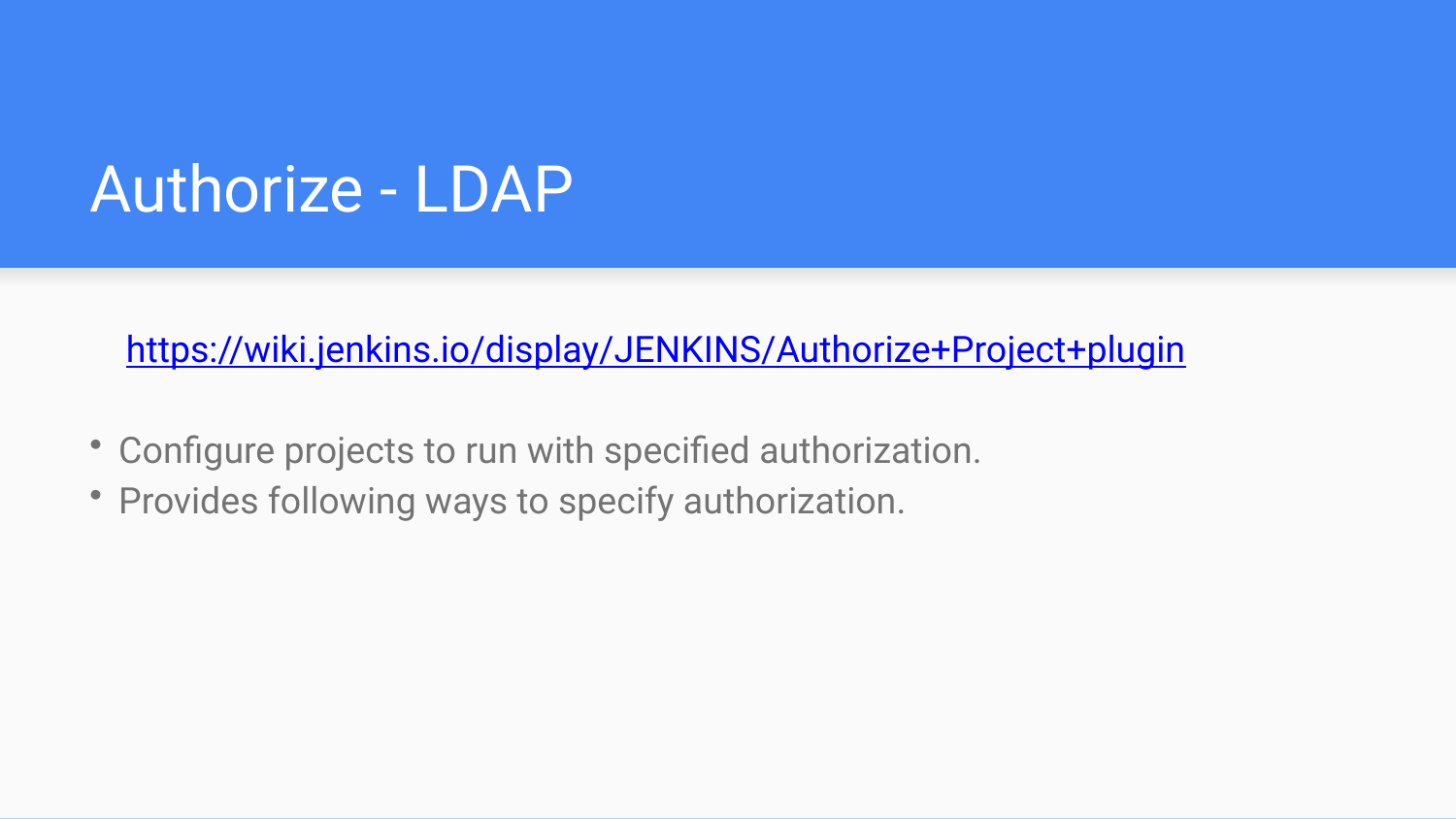

# Authorize - LDAP
https://wiki.jenkins.io/display/JENKINS/Authorize+Project+plugin

Configure projects to run with specified authorization.
Provides following ways to specify authorization.